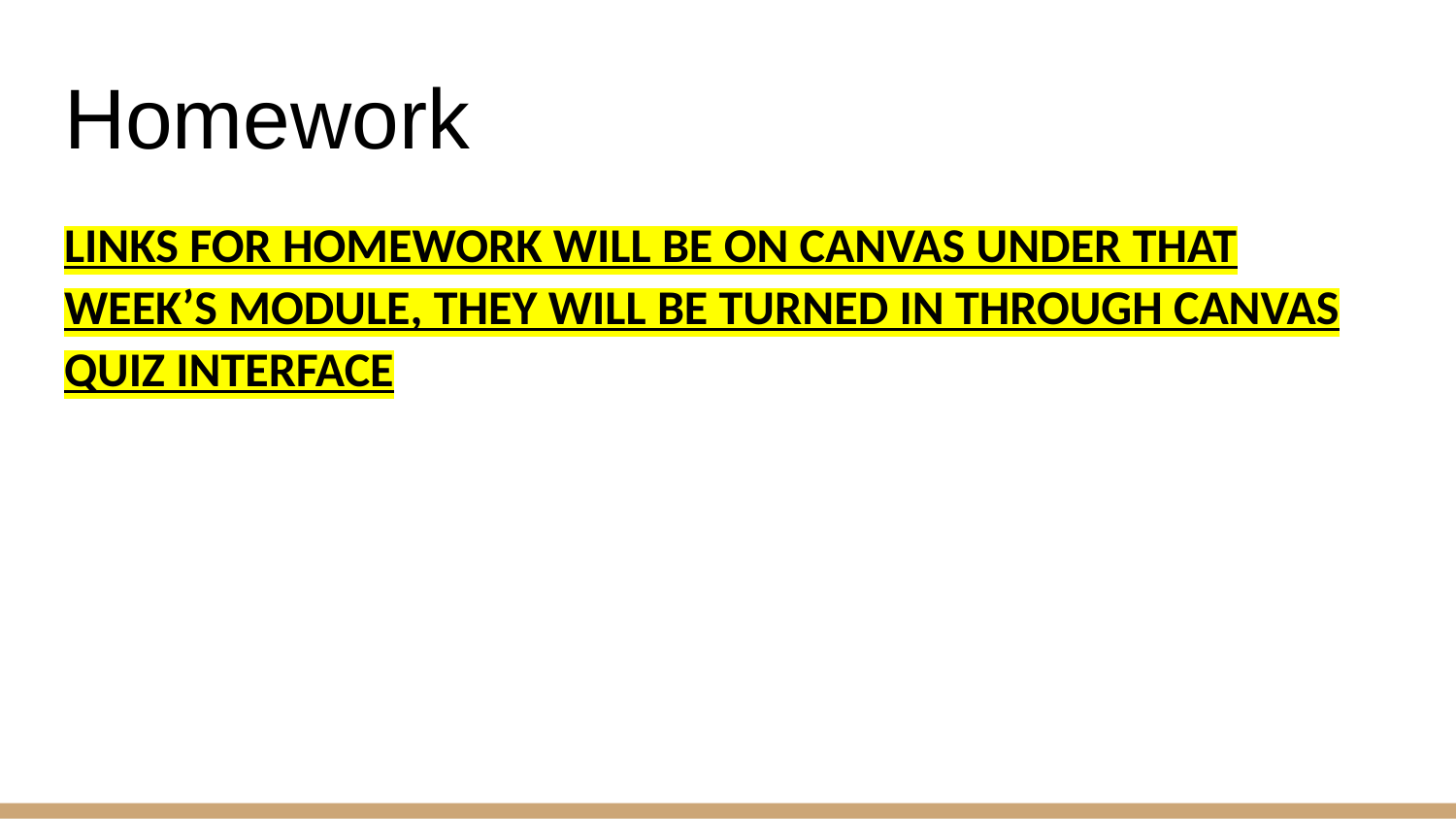

# Homework
LINKS FOR HOMEWORK WILL BE ON CANVAS UNDER THAT WEEK’S MODULE, THEY WILL BE TURNED IN THROUGH CANVAS QUIZ INTERFACE